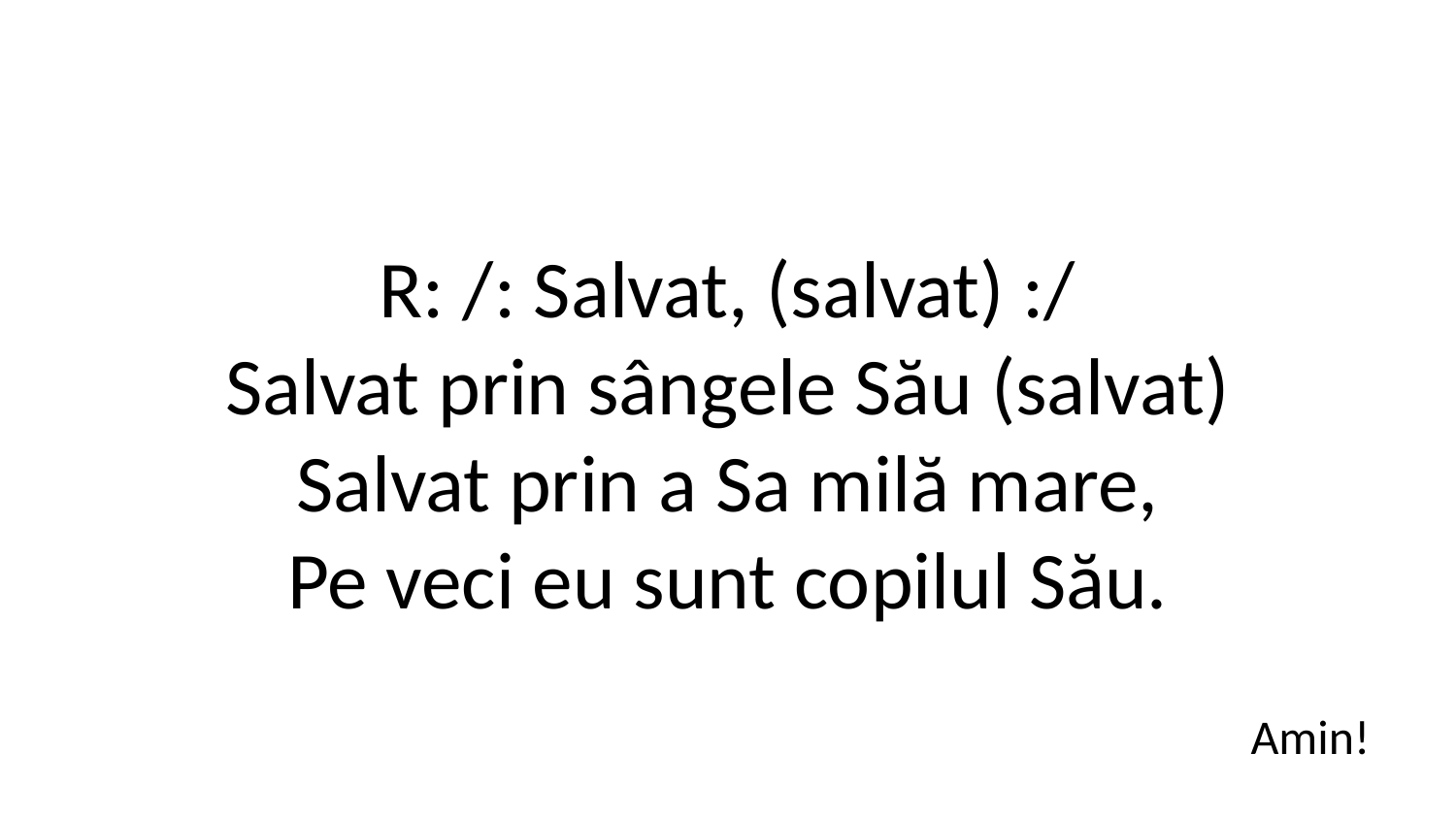

R: /: Salvat, (salvat) :/
Salvat prin sângele Său (salvat)
Salvat prin a Sa milă mare,
Pe veci eu sunt copilul Său.

Amin!